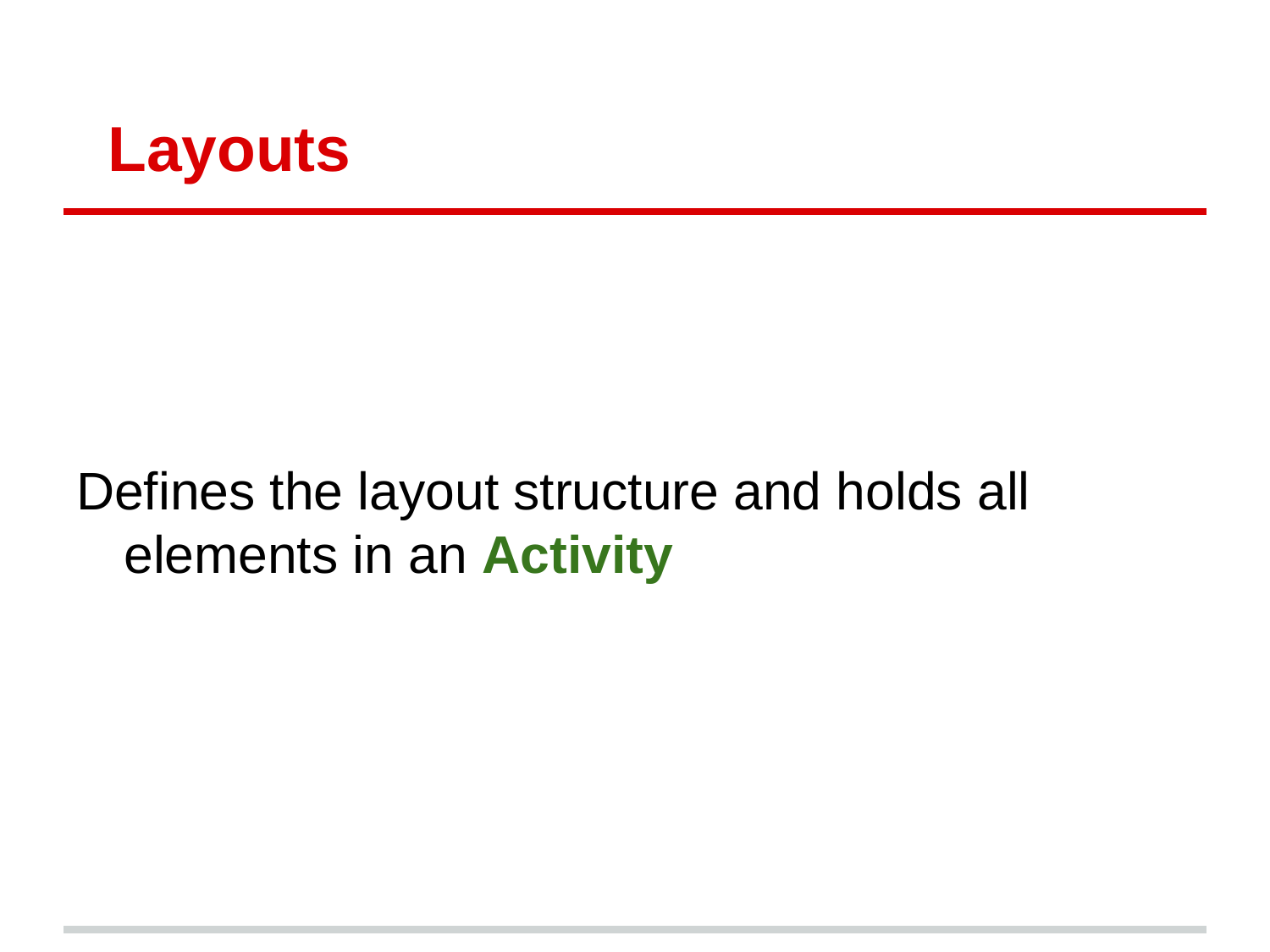

# Layouts

Defines the layout structure and holds all elements in an Activity